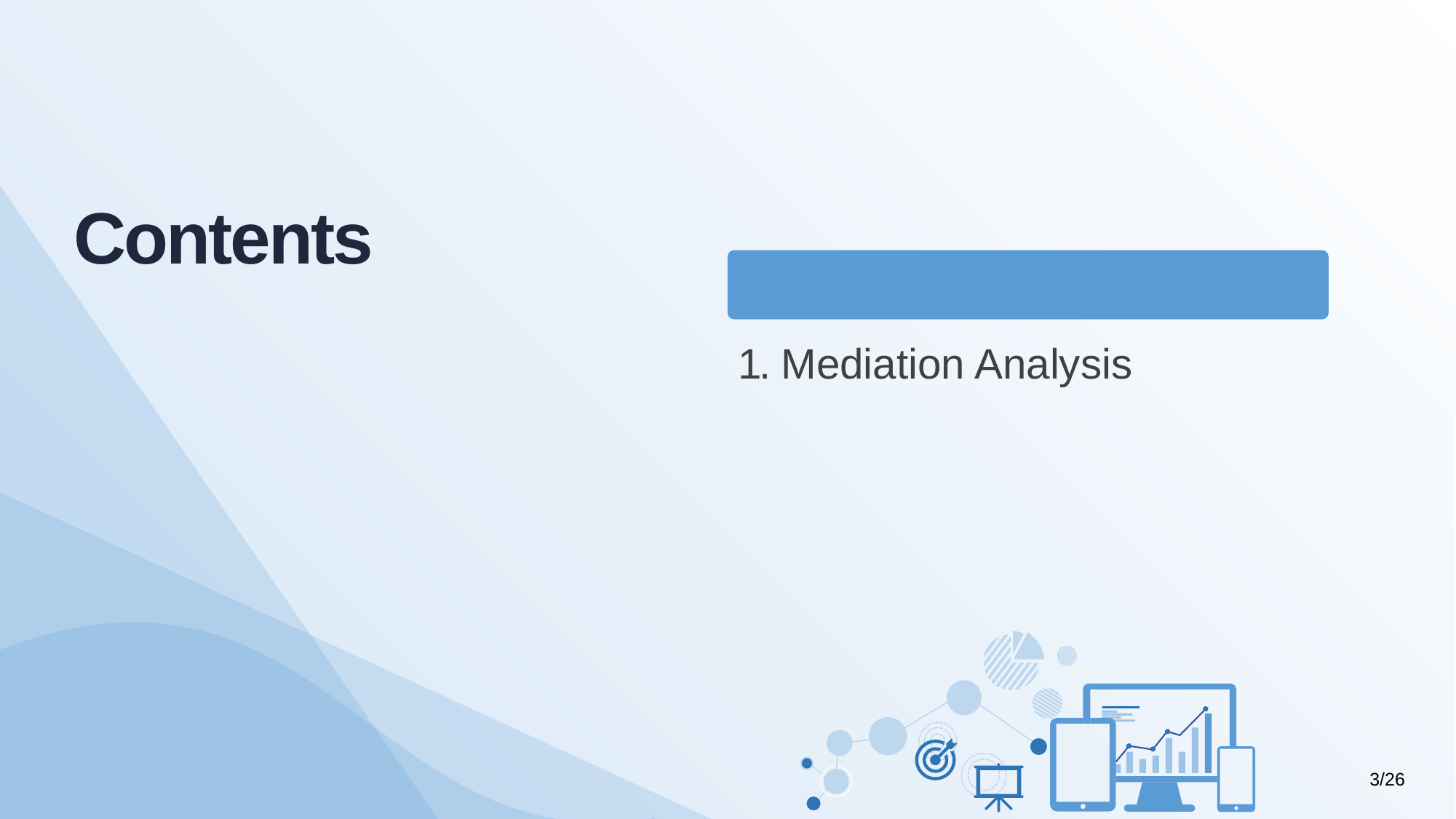

Contents
I. Introduction
1. Mediation Analysis

3/26